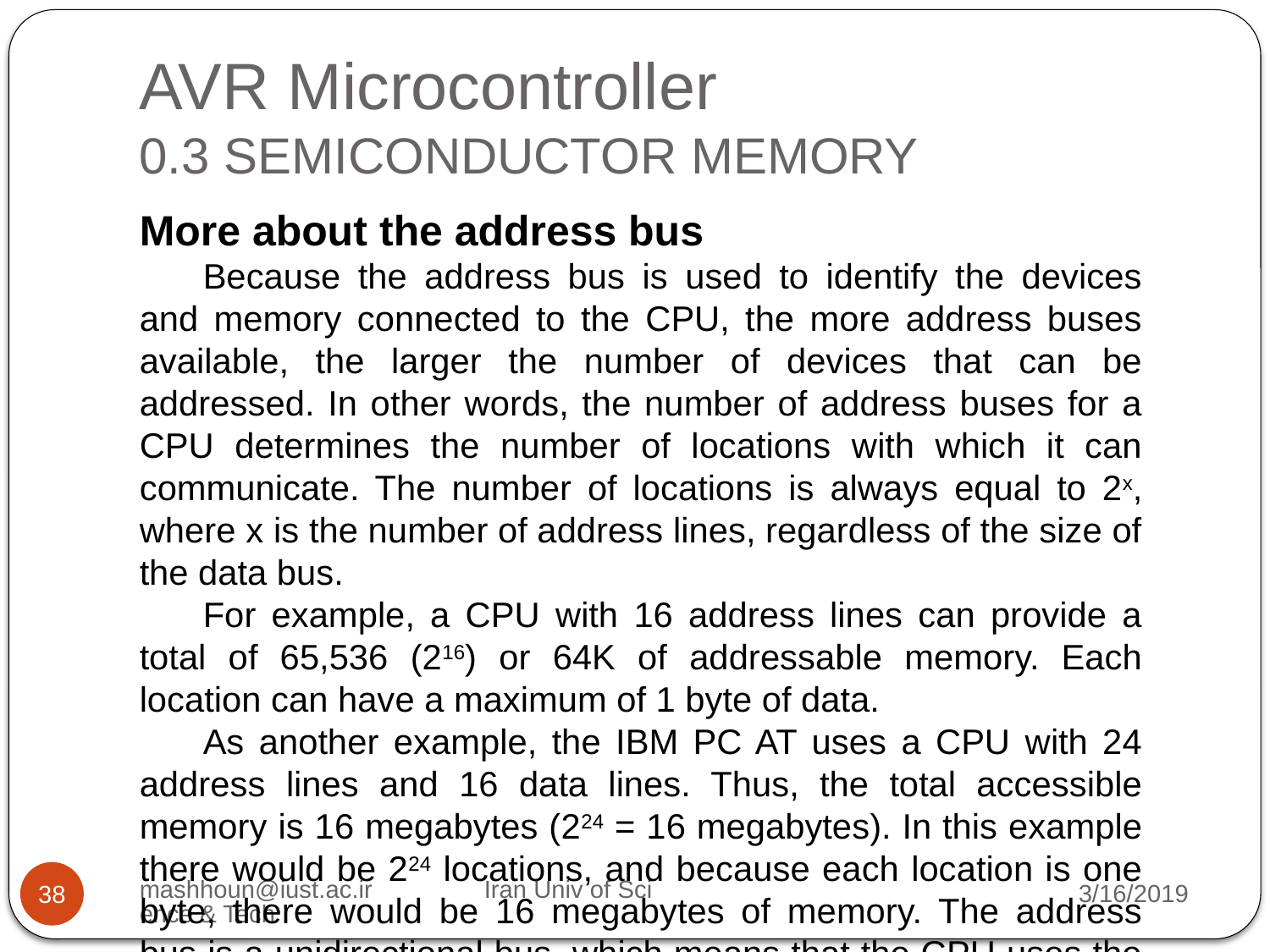

# AVR Microcontroller 0.3 SEMICONDUCTOR MEMORY
More about the address bus
Because the address bus is used to identify the devices and memory connected to the CPU, the more address buses available, the larger the number of devices that can be addressed. In other words, the number of address buses for a CPU determines the number of locations with which it can communicate. The number of locations is always equal to 2x, where x is the number of address lines, regardless of the size of the data bus.
For example, a CPU with 16 address lines can provide a total of 65,536 (216) or 64K of addressable memory. Each location can have a maximum of 1 byte of data.
As another example, the IBM PC AT uses a CPU with 24 address lines and 16 data lines. Thus, the total accessible memory is 16 megabytes (224 = 16 megabytes). In this example there would be 224 locations, and because each location is one byte, there would be 16 megabytes of memory. The address bus is a unidirectional bus, which means that the CPU uses the address bus only to send out addresses.

mashhoun@iust.ac.ir                Iran Univ of Science & Tech
3/16/2019
38